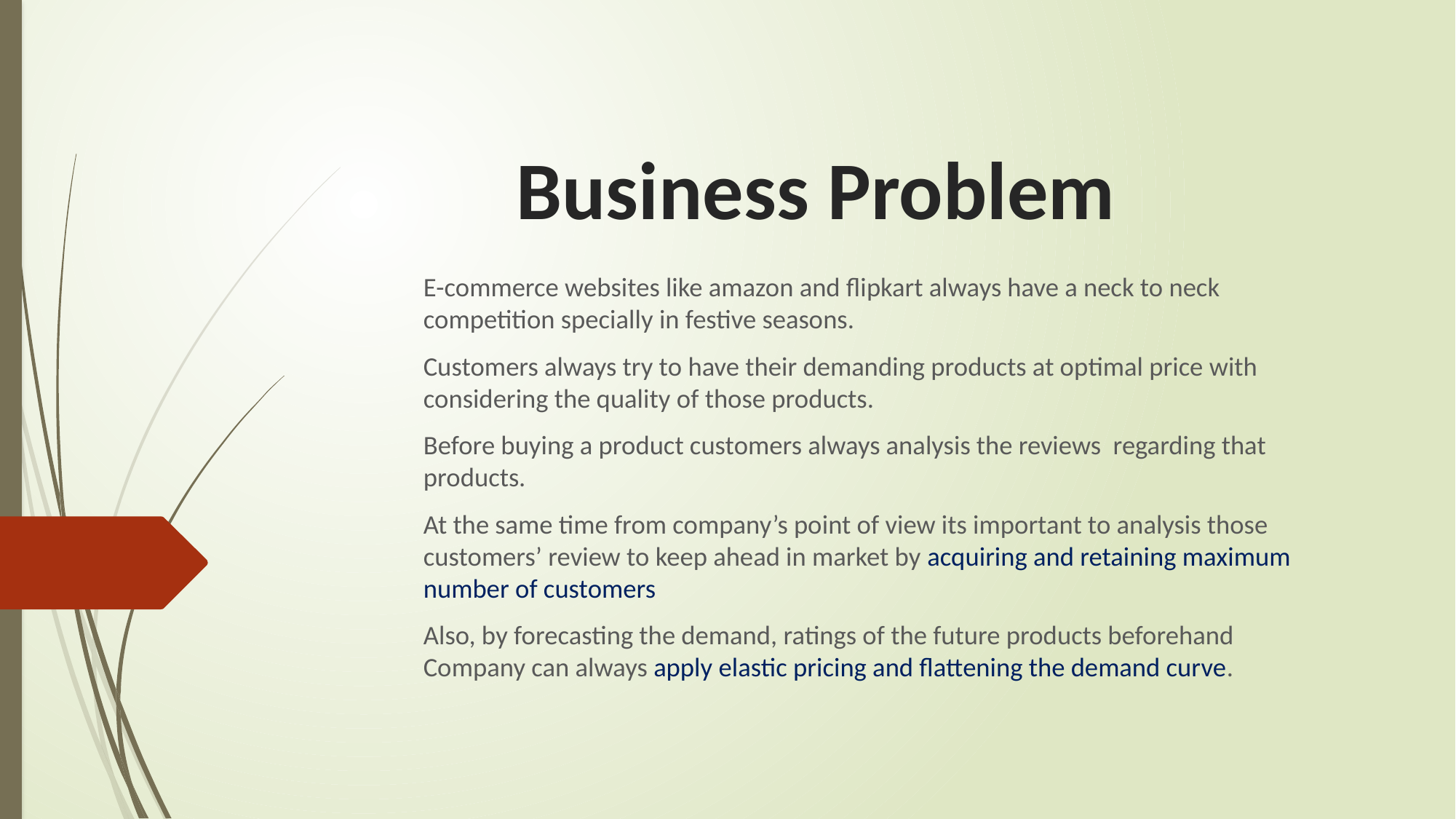

# Business Problem
E-commerce websites like amazon and flipkart always have a neck to neck competition specially in festive seasons.
Customers always try to have their demanding products at optimal price with considering the quality of those products.
Before buying a product customers always analysis the reviews  regarding that products.
At the same time from company’s point of view its important to analysis those customers’ review to keep ahead in market by acquiring and retaining maximum number of customers
Also, by forecasting the demand, ratings of the future products beforehand Company can always apply elastic pricing and flattening the demand curve.